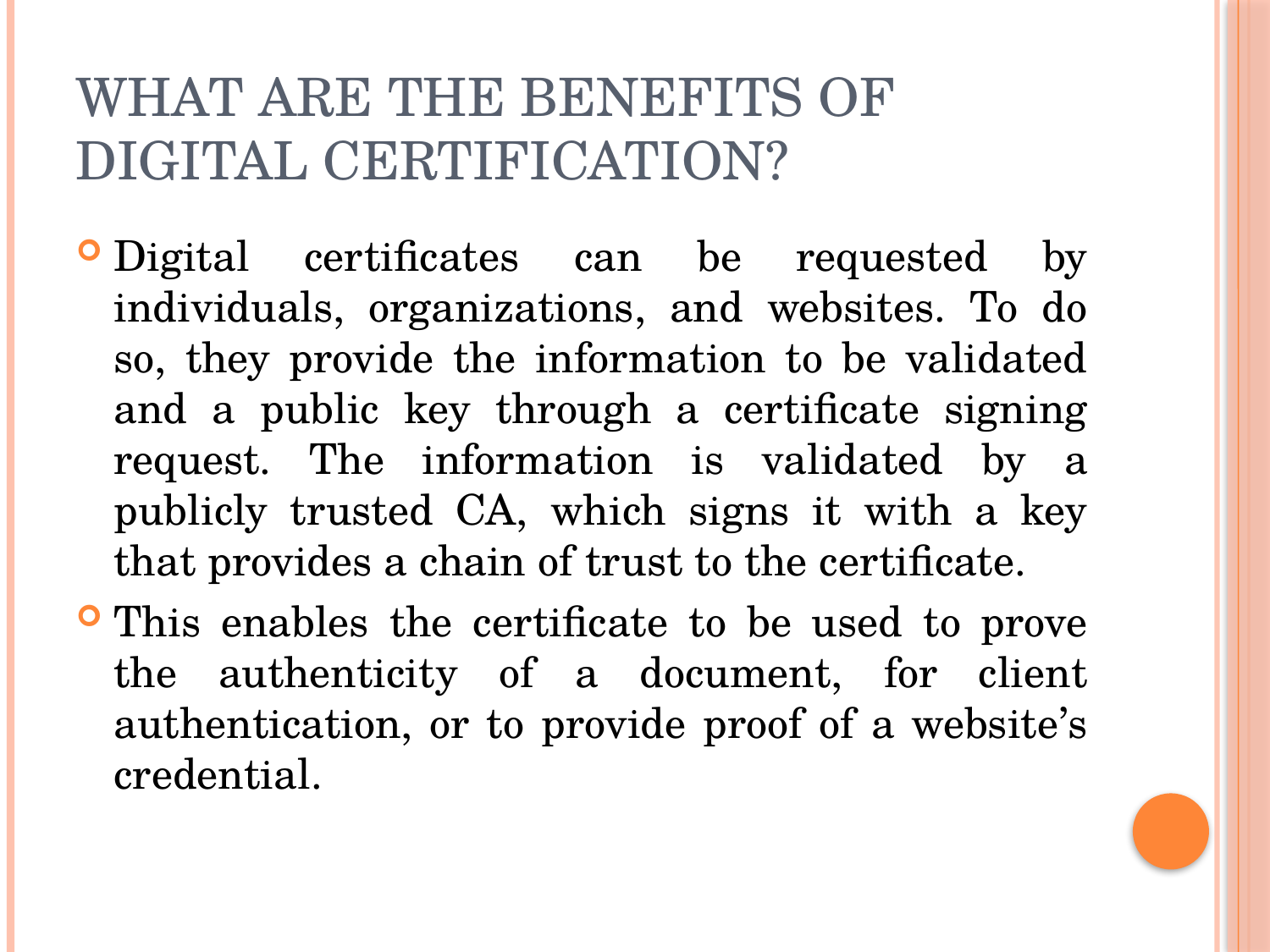

# What Are the Benefits of Digital Certification?
Digital certificates can be requested by individuals, organizations, and websites. To do so, they provide the information to be validated and a public key through a certificate signing request. The information is validated by a publicly trusted CA, which signs it with a key that provides a chain of trust to the certificate.
This enables the certificate to be used to prove the authenticity of a document, for client authentication, or to provide proof of a website’s credential.